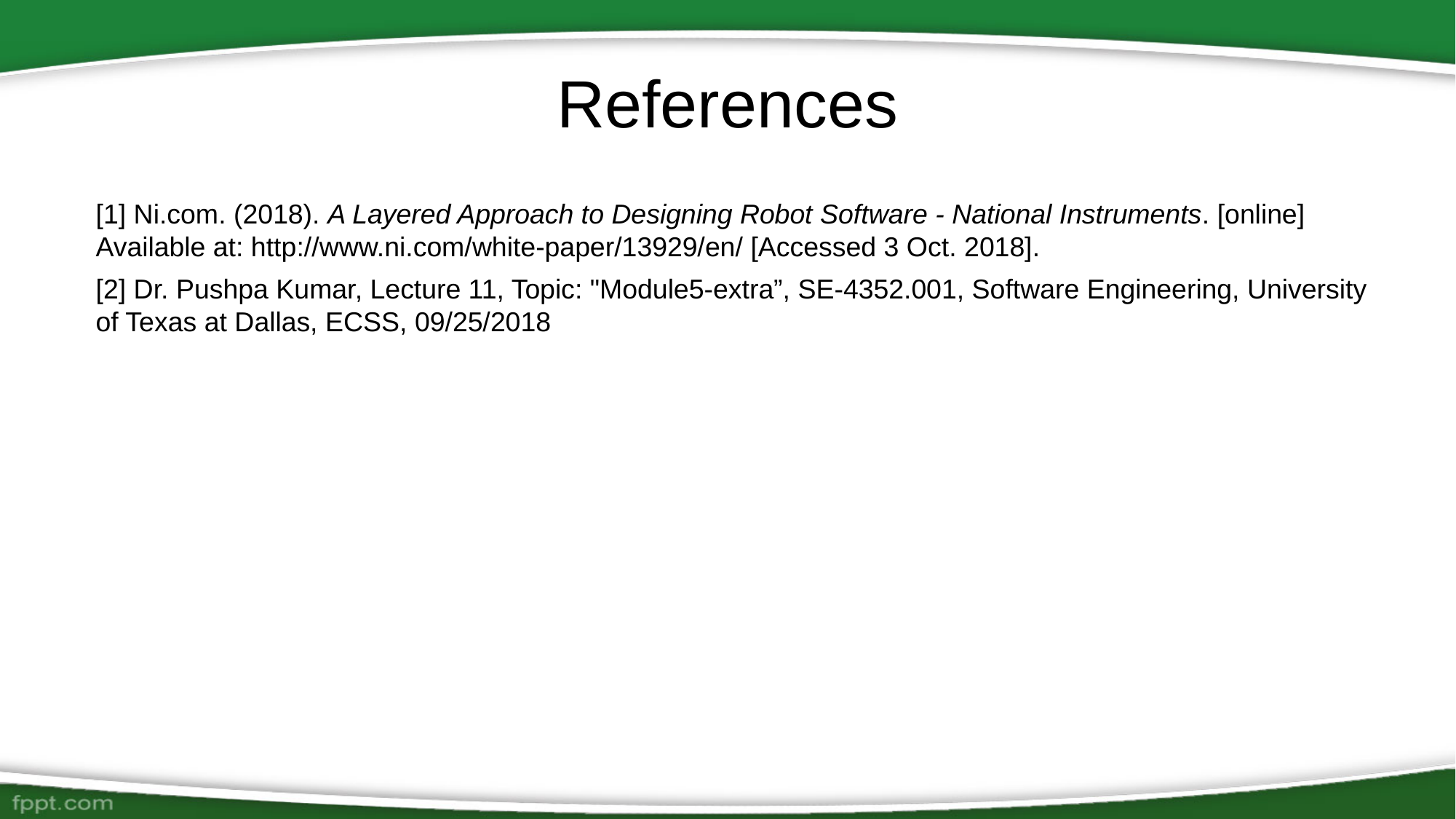

# References
[1] Ni.com. (2018). A Layered Approach to Designing Robot Software - National Instruments. [online] Available at: http://www.ni.com/white-paper/13929/en/ [Accessed 3 Oct. 2018].
[2] Dr. Pushpa Kumar, Lecture 11, Topic: "Module5-extra”, SE-4352.001, Software Engineering, University of Texas at Dallas, ECSS, 09/25/2018